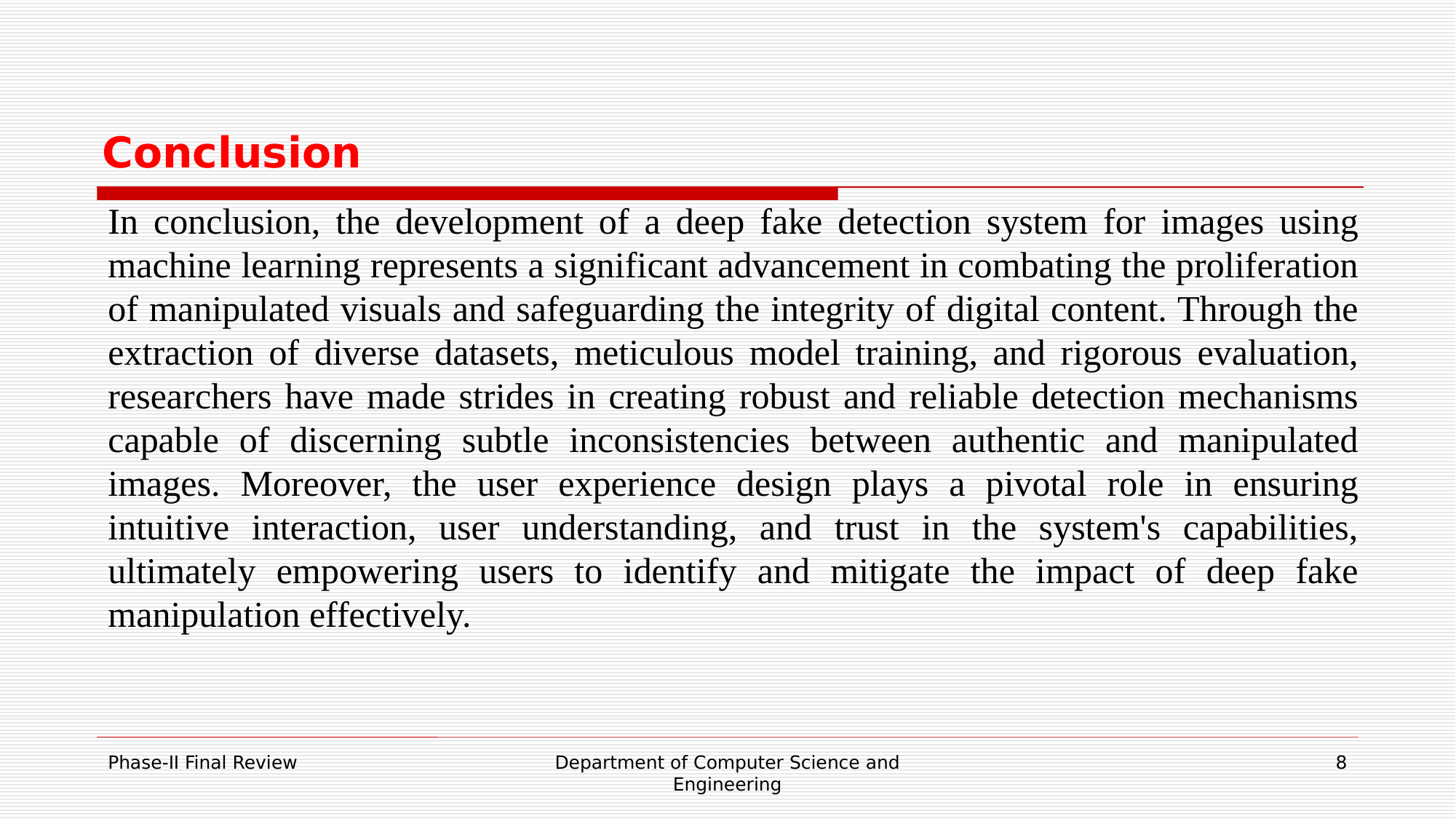

# Conclusion
In conclusion, the development of a deep fake detection system for images using machine learning represents a significant advancement in combating the proliferation of manipulated visuals and safeguarding the integrity of digital content. Through the extraction of diverse datasets, meticulous model training, and rigorous evaluation, researchers have made strides in creating robust and reliable detection mechanisms capable of discerning subtle inconsistencies between authentic and manipulated images. Moreover, the user experience design plays a pivotal role in ensuring intuitive interaction, user understanding, and trust in the system's capabilities, ultimately empowering users to identify and mitigate the impact of deep fake manipulation effectively.

Phase-II Final Review
Department of Computer Science and Engineering
8